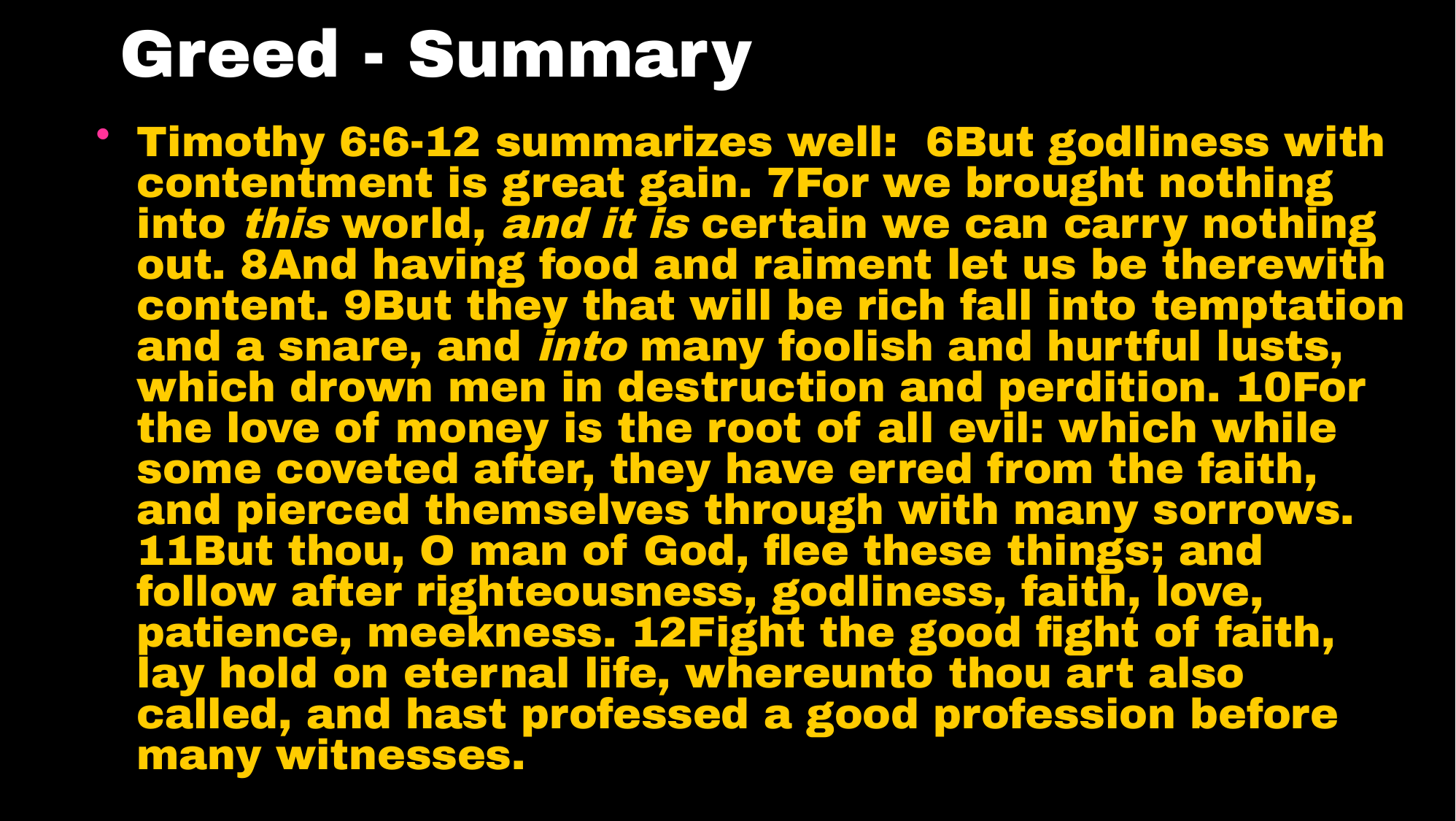

# Greed - Summary
Timothy 6:6-12 summarizes well:  6But godliness with contentment is great gain. 7For we brought nothing into this world, and it is certain we can carry nothing out. 8And having food and raiment let us be therewith content. 9But they that will be rich fall into temptation and a snare, and into many foolish and hurtful lusts, which drown men in destruction and perdition. 10For the love of money is the root of all evil: which while some coveted after, they have erred from the faith, and pierced themselves through with many sorrows.  11But thou, O man of God, flee these things; and follow after righteousness, godliness, faith, love, patience, meekness. 12Fight the good fight of faith, lay hold on eternal life, whereunto thou art also called, and hast professed a good profession before many witnesses.